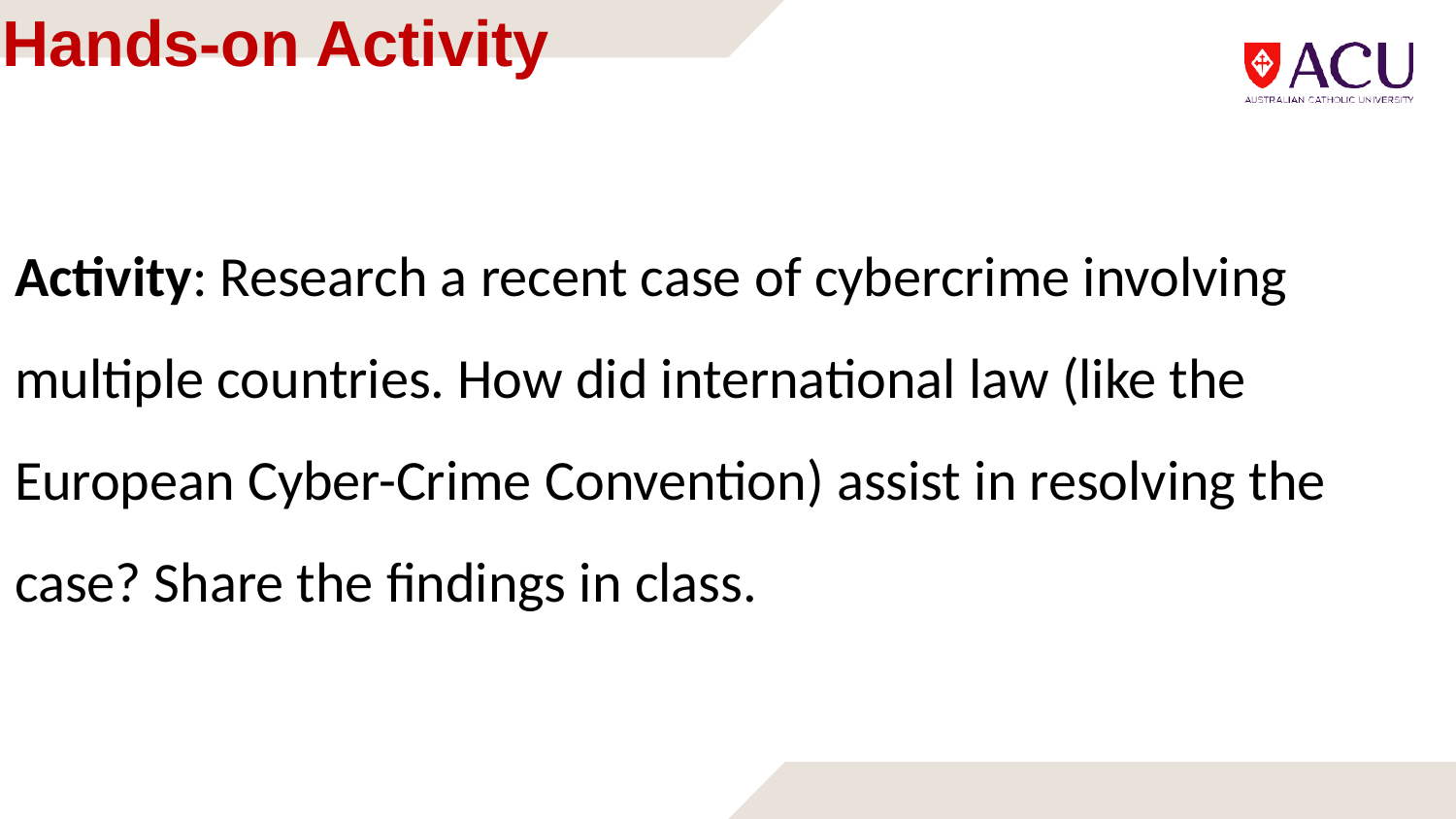

# Hands-on Activity
Activity: Research a recent case of cybercrime involving multiple countries. How did international law (like the European Cyber-Crime Convention) assist in resolving the case? Share the findings in class.